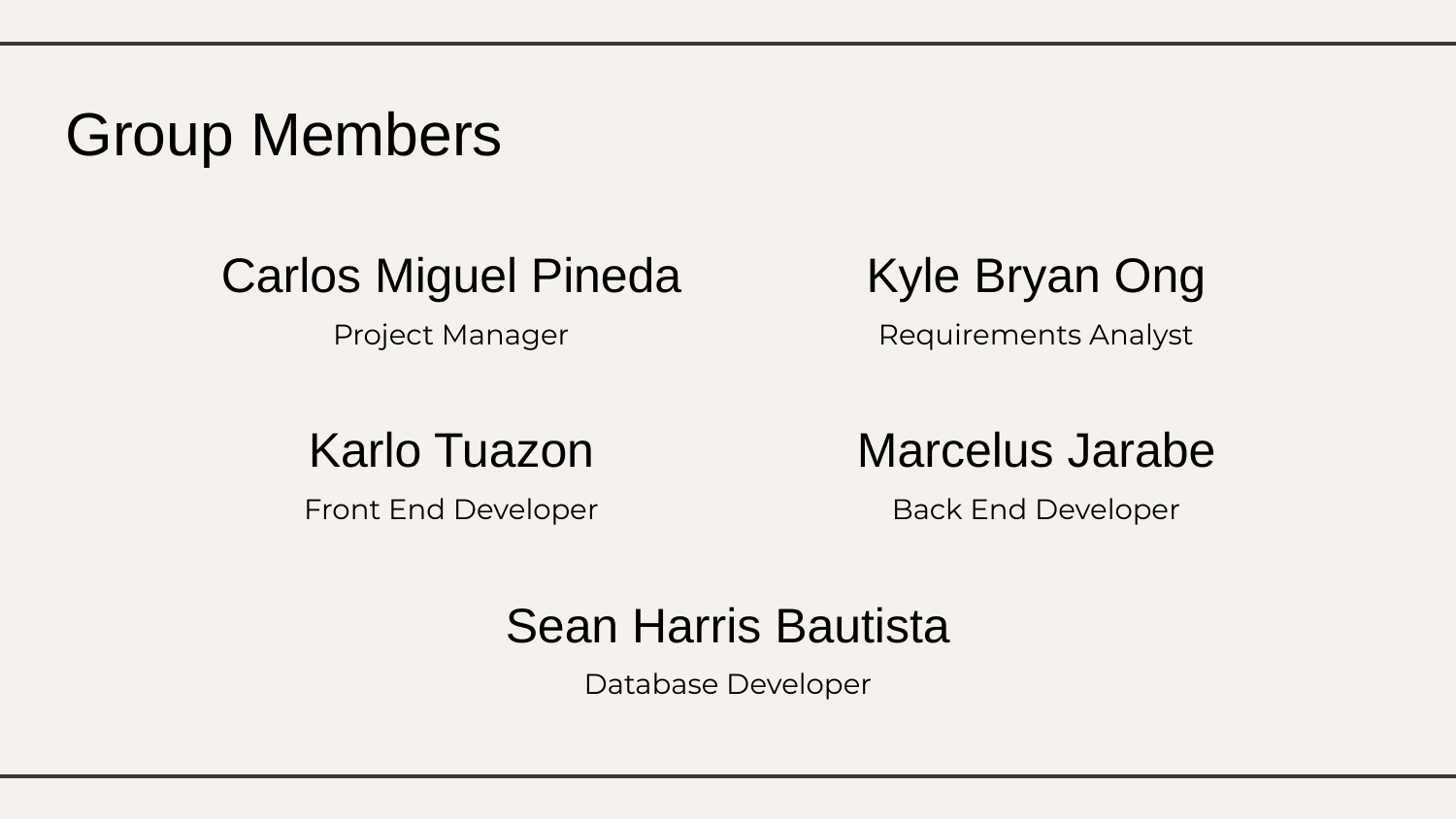

# Group Members
Carlos Miguel Pineda
Kyle Bryan Ong
Project Manager
Requirements Analyst
Karlo Tuazon
Marcelus Jarabe
Front End Developer
Back End Developer
Sean Harris Bautista
Database Developer